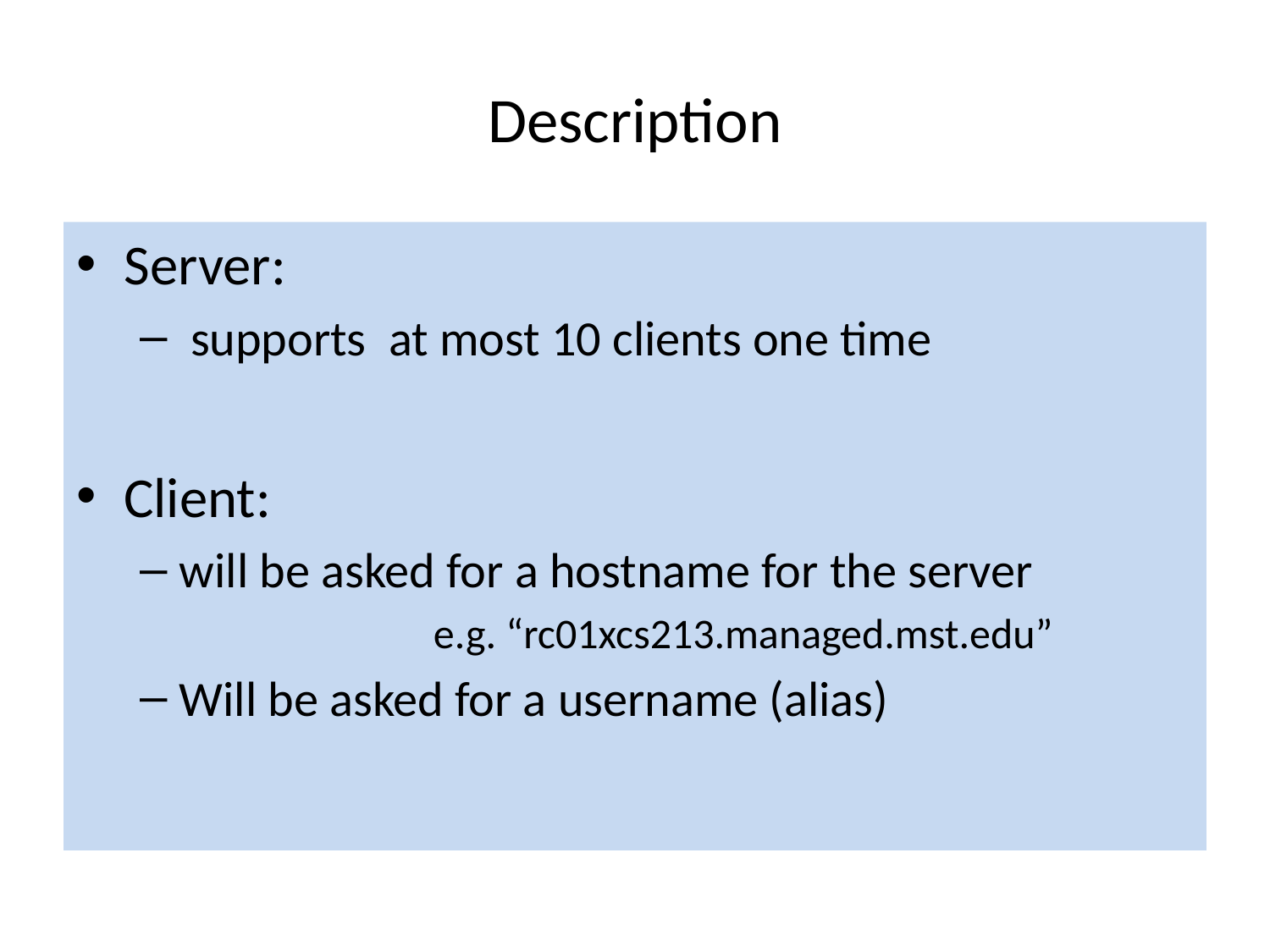

# Description
Server:
 supports  at most 10 clients one time

Client:
will be asked for a hostname for the server
			e.g. “rc01xcs213.managed.mst.edu”
Will be asked for a username (alias)